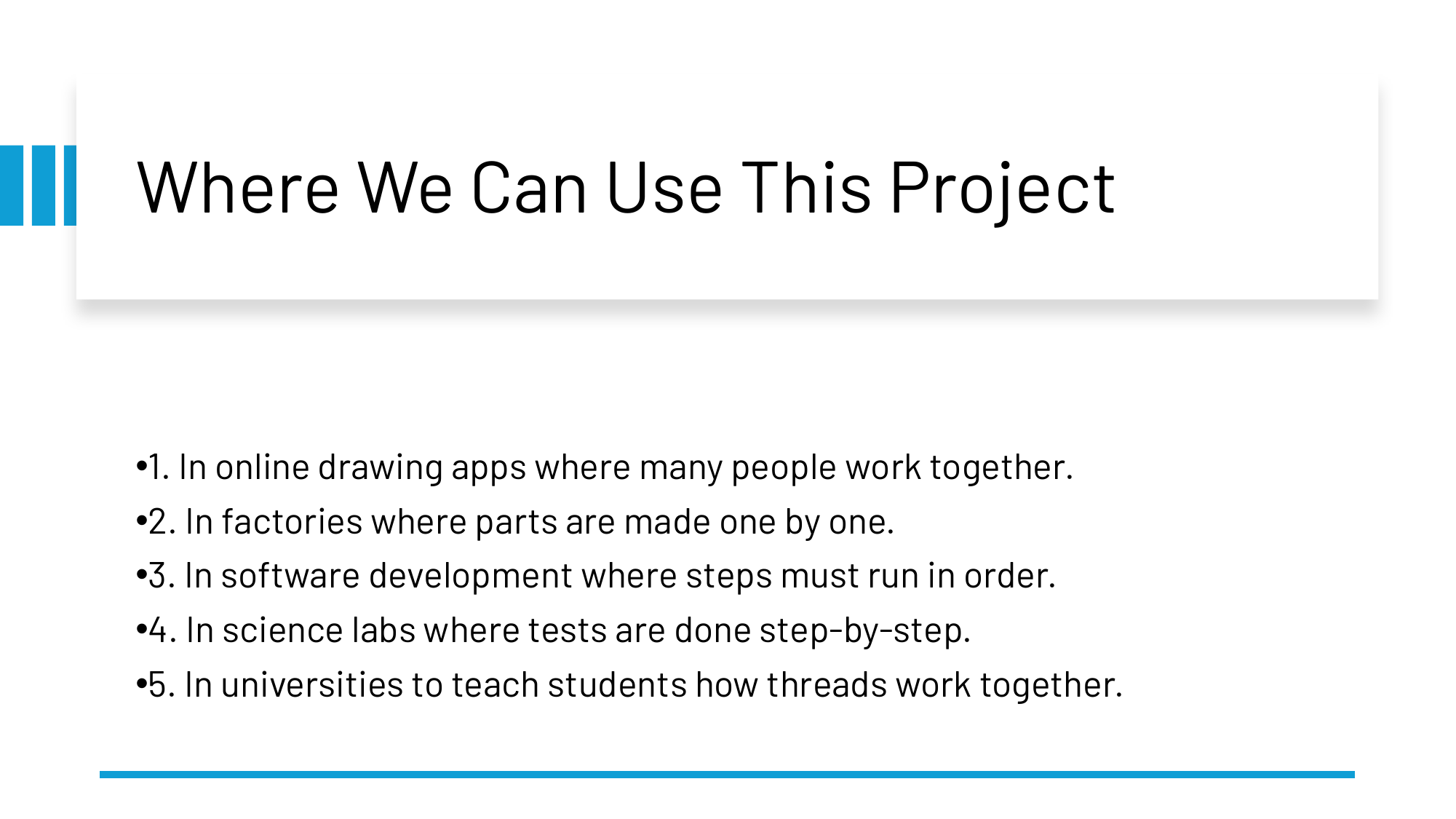

# Where We Can Use This Project

1. In online drawing apps where many people work together.
2. In factories where parts are made one by one.
3. In software development where steps must run in order.
4. In science labs where tests are done step-by-step.
5. In universities to teach students how threads work together.